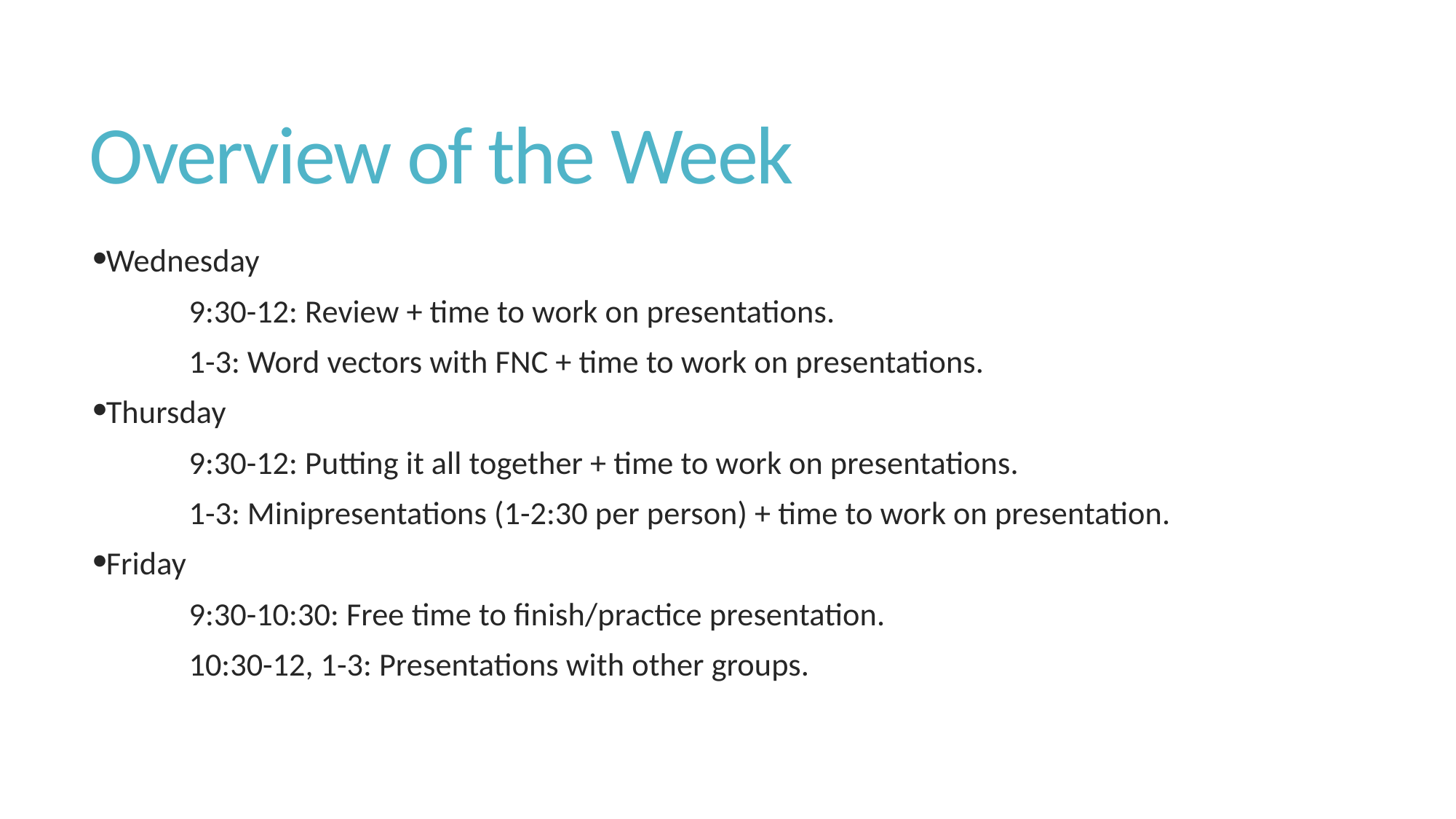

# Overview of the Week
Wednesday
	9:30-12: Review + time to work on presentations.
	1-3: Word vectors with FNC + time to work on presentations.
Thursday
	9:30-12: Putting it all together + time to work on presentations.
	1-3: Minipresentations (1-2:30 per person) + time to work on presentation.
Friday
	9:30-10:30: Free time to finish/practice presentation.
	10:30-12, 1-3: Presentations with other groups.